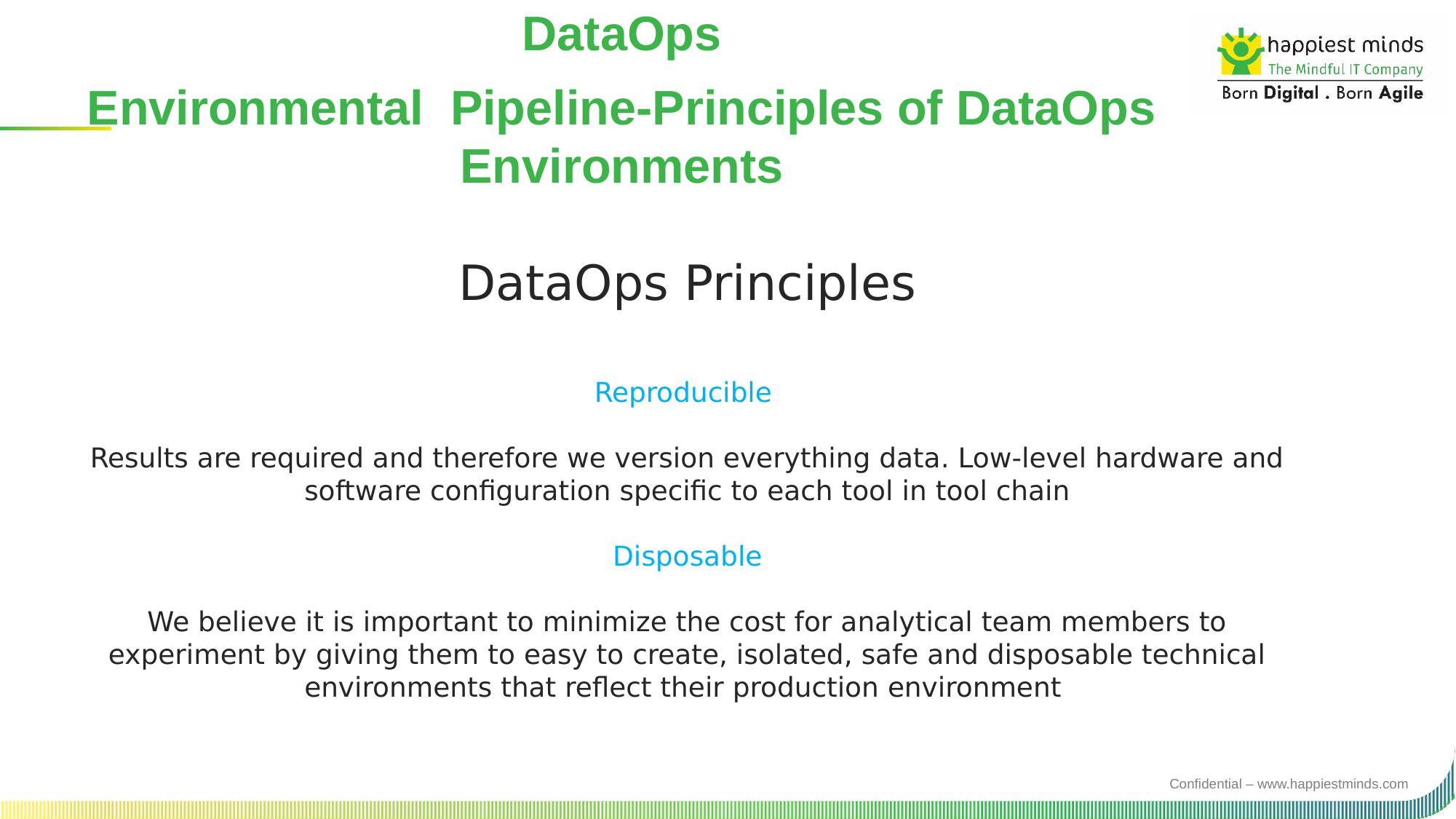

DataOps
Environmental  Pipeline-Principles of DataOps Environments

DataOps Principles

Reproducible

Results are required and therefore we version everything data. Low-level hardware and software configuration specific to each tool in tool chain

Disposable

We believe it is important to minimize the cost for analytical team members to experiment by giving them to easy to create, isolated, safe and disposable technical environments that reflect their production environment